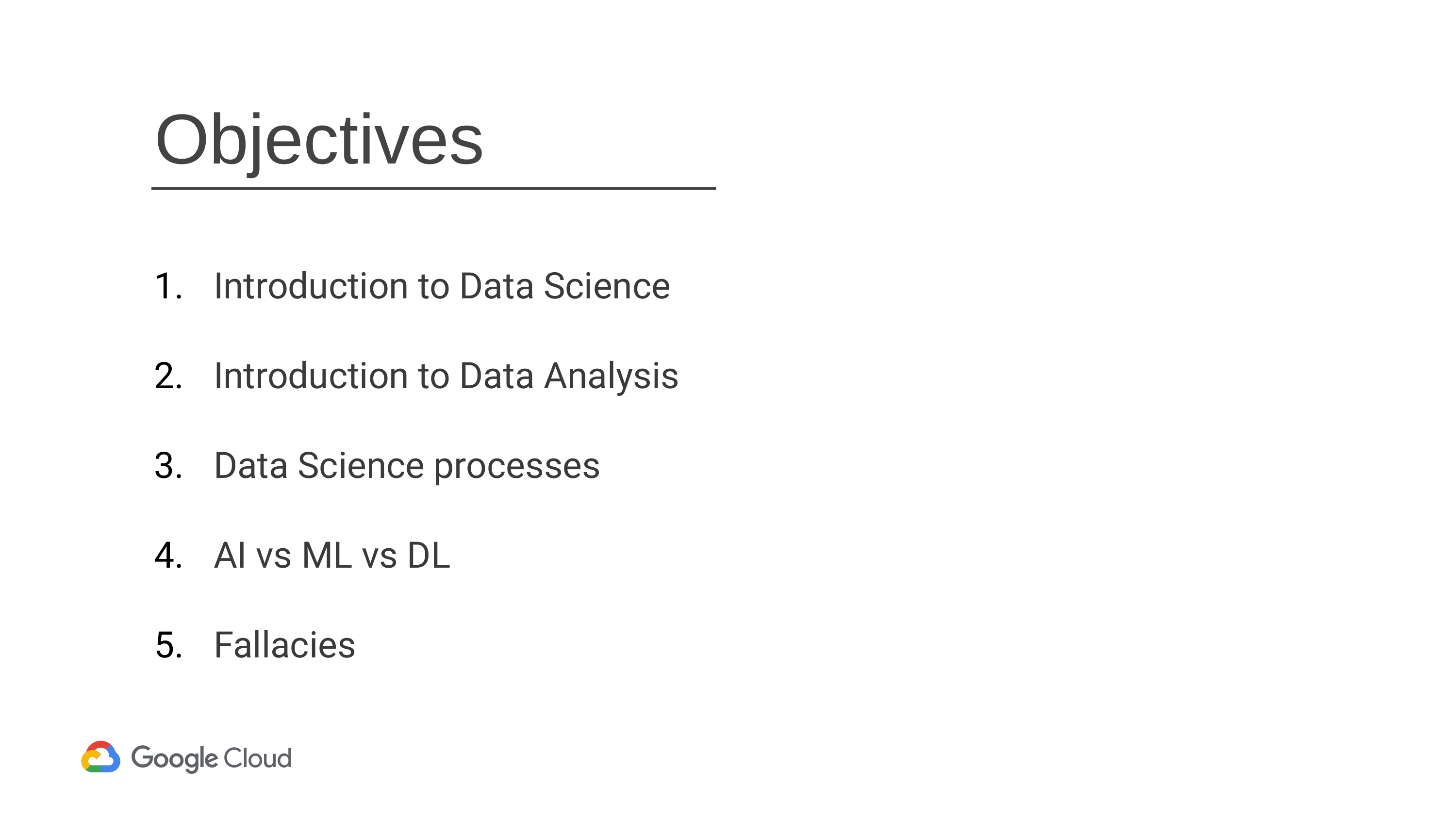

# Objectives
Introduction to Data Science
Introduction to Data Analysis
Data Science processes
AI vs ML vs DL
Fallacies